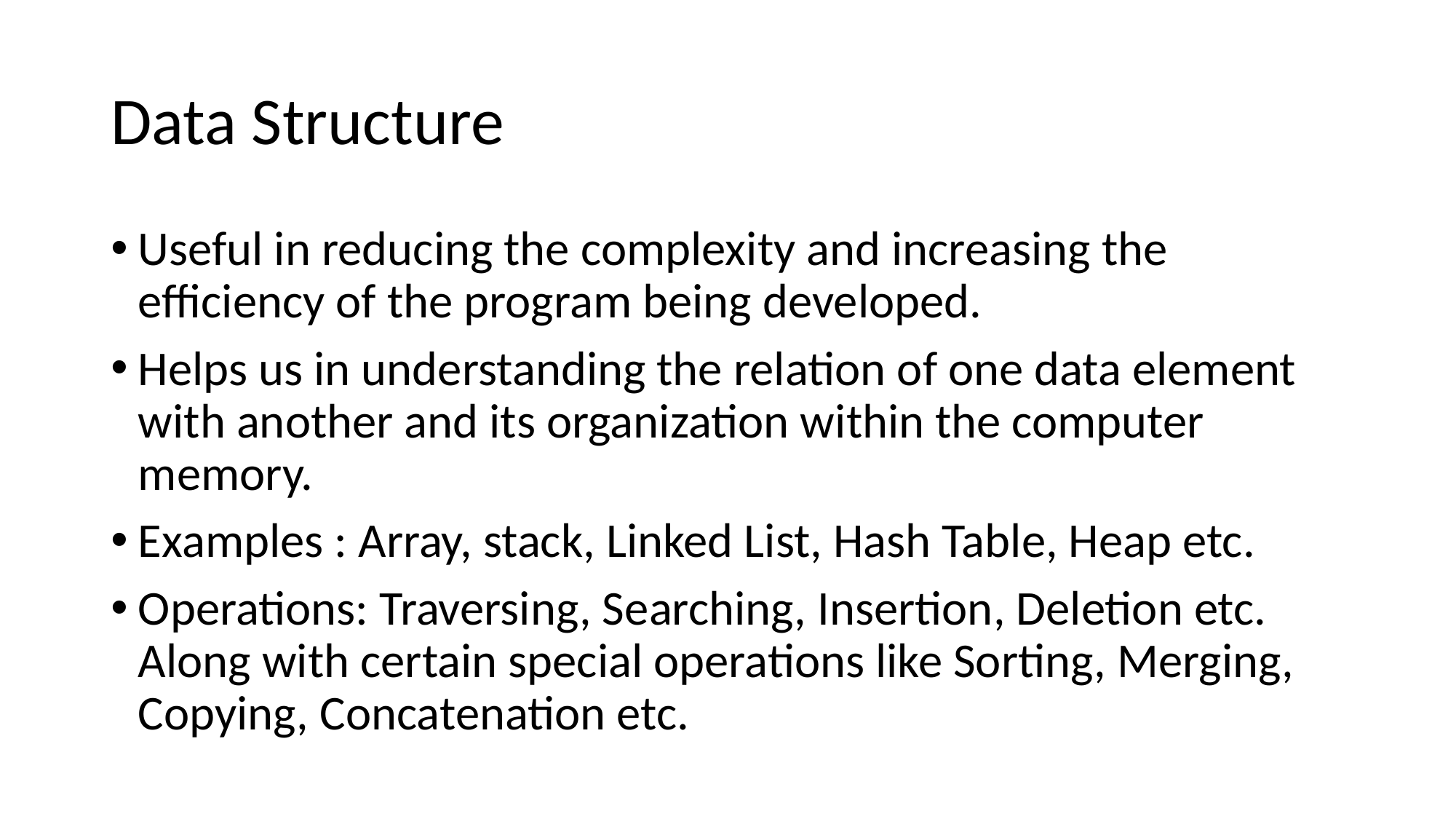

# Data Structure
Useful in reducing the complexity and increasing the efficiency of the program being developed.
Helps us in understanding the relation of one data element with another and its organization within the computer memory.
Examples : Array, stack, Linked List, Hash Table, Heap etc.
Operations: Traversing, Searching, Insertion, Deletion etc. Along with certain special operations like Sorting, Merging, Copying, Concatenation etc.